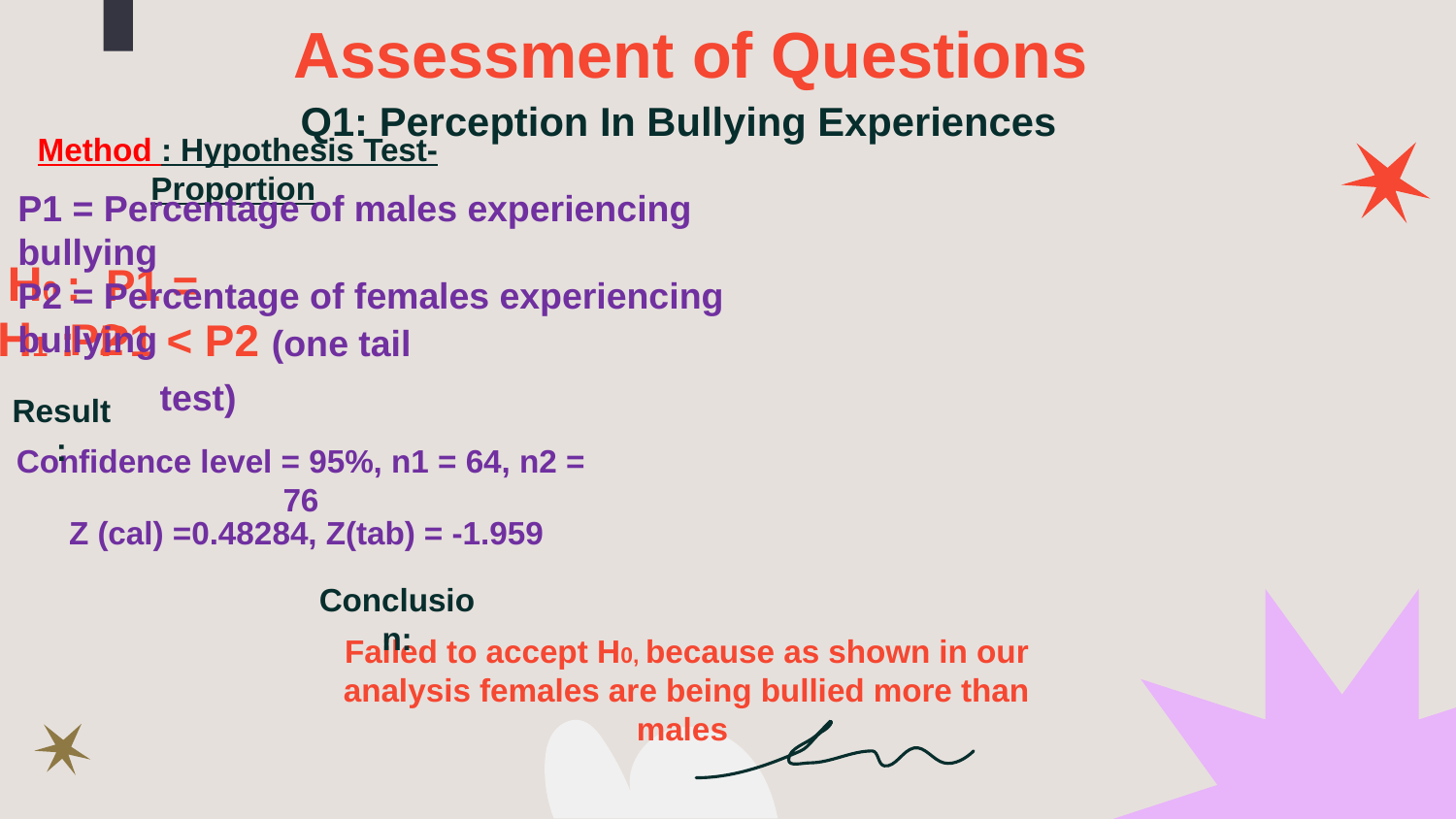

Assessment of Questions
Q1: Perception In Bullying Experiences
Method : Hypothesis Test-Proportion
P1 = Percentage of males experiencing bullying
P2 = Percentage of females experiencing bullying
# H0 :  P1 = P2
H1 :  P1 < P2 (one tail test)
Result:
Confidence level = 95%, n1 = 64, n2 = 76
    Z (cal) =0.48284, Z(tab) = -1.959
Conclusion:
Failed to accept H0, because as shown in our analysis females are being bullied more than males